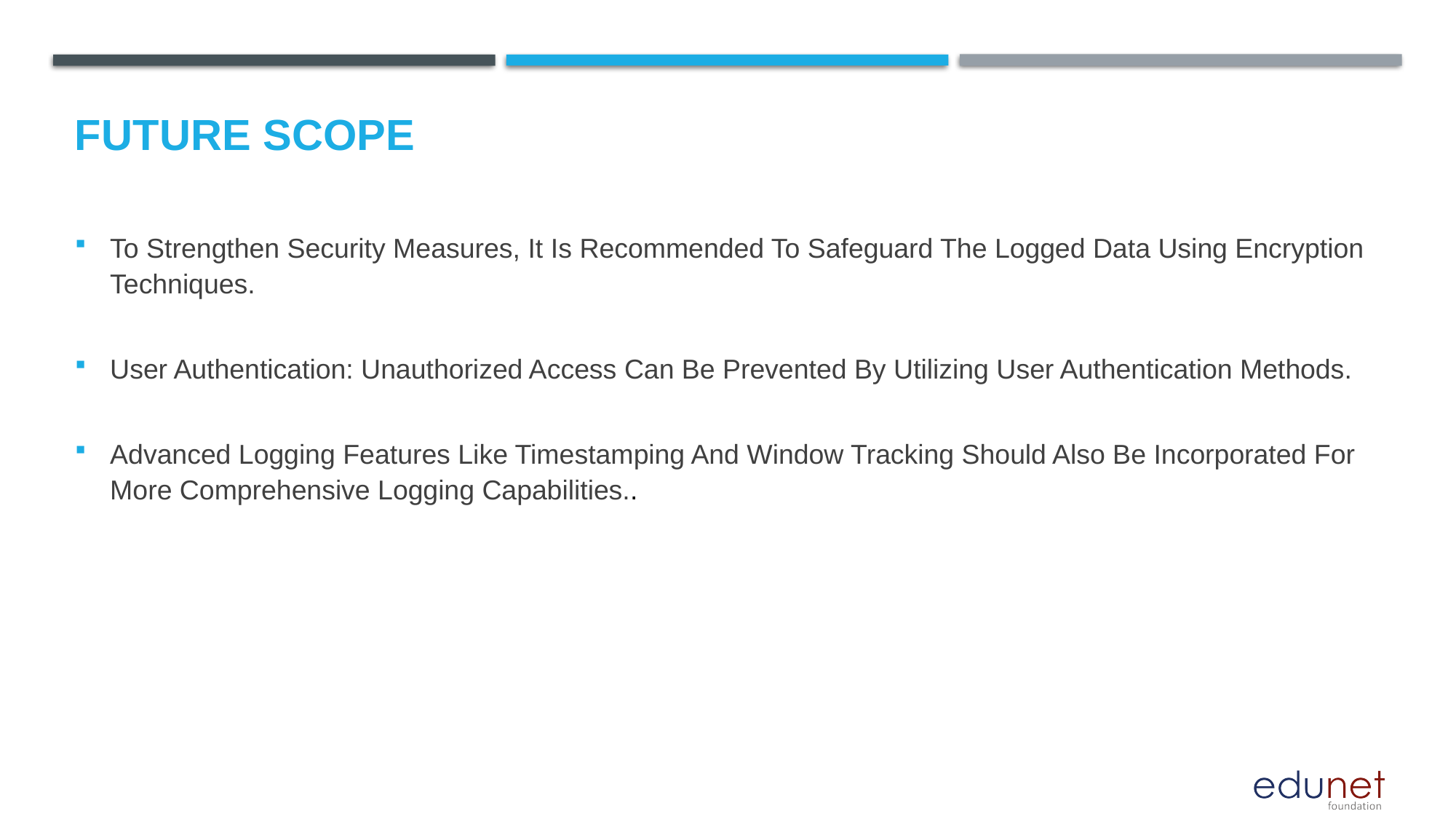

Future scope

To Strengthen Security Measures, It Is Recommended To Safeguard The Logged Data Using Encryption Techniques.
User Authentication: Unauthorized Access Can Be Prevented By Utilizing User Authentication Methods.
Advanced Logging Features Like Timestamping And Window Tracking Should Also Be Incorporated For More Comprehensive Logging Capabilities..